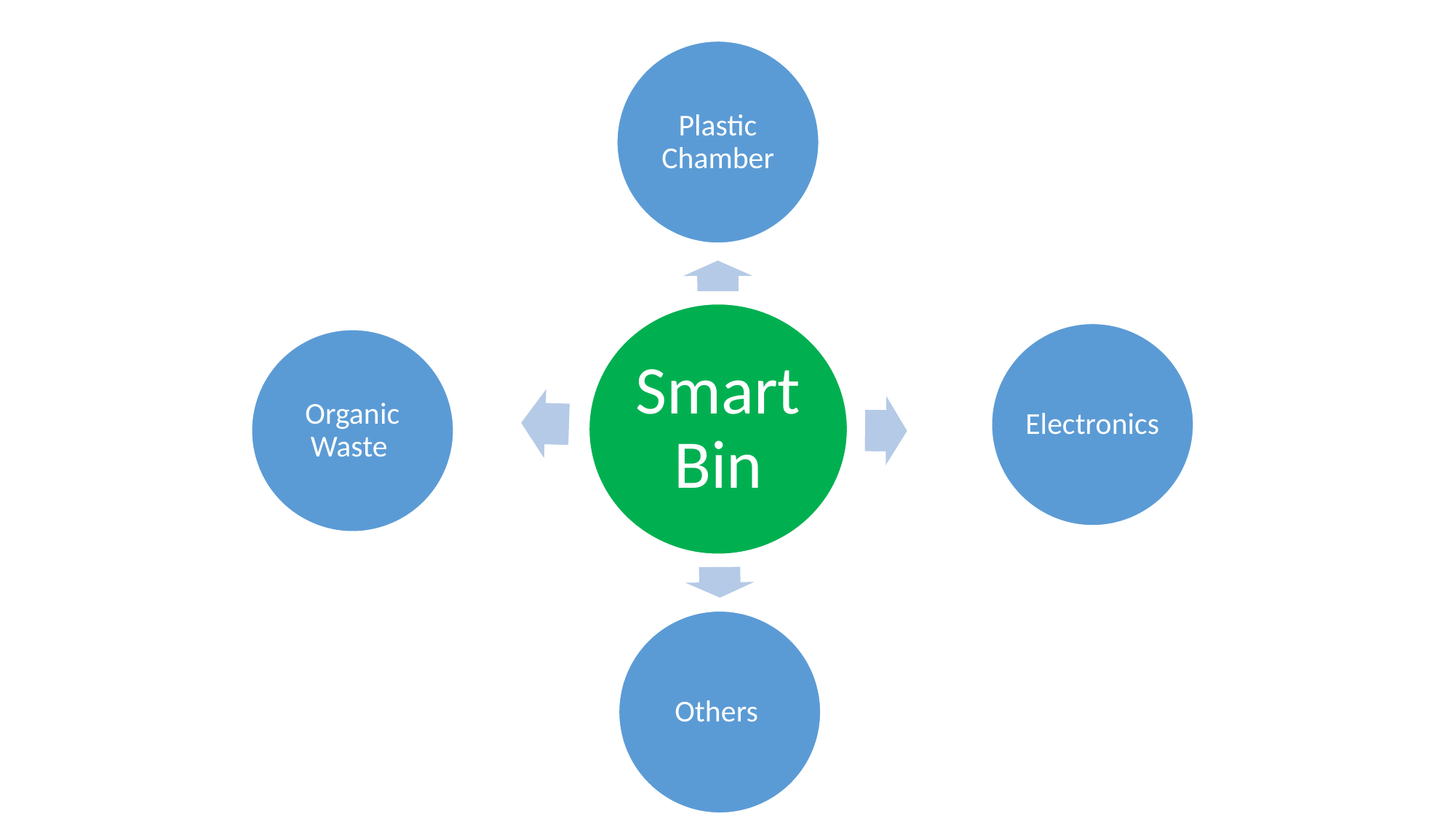

Plastic Chamber

Smart Bin

Electronics

Organic Waste

Others